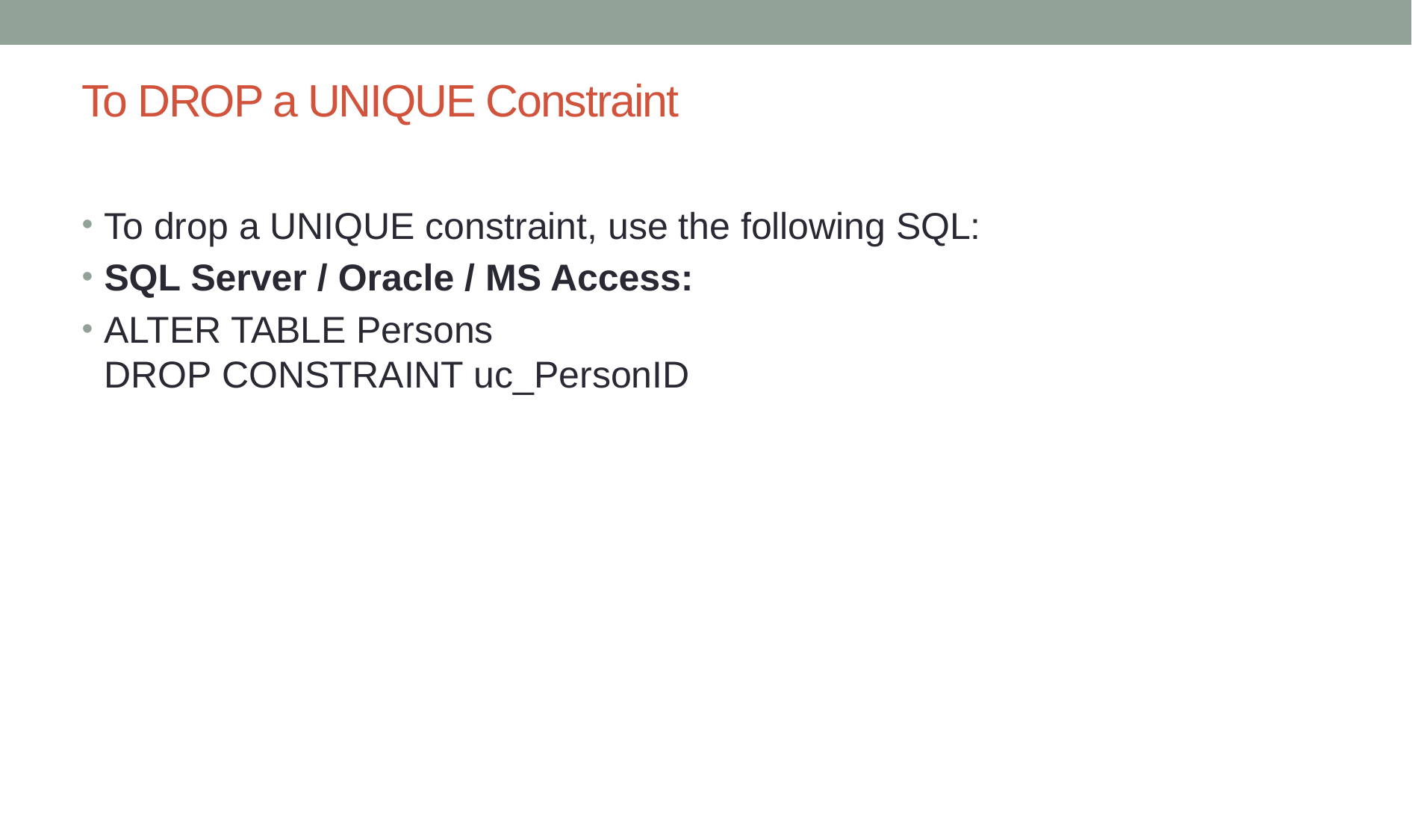

# To DROP a UNIQUE Constraint
To drop a UNIQUE constraint, use the following SQL:
SQL Server / Oracle / MS Access:
ALTER TABLE Persons
DROP CONSTRAINT uc_PersonID